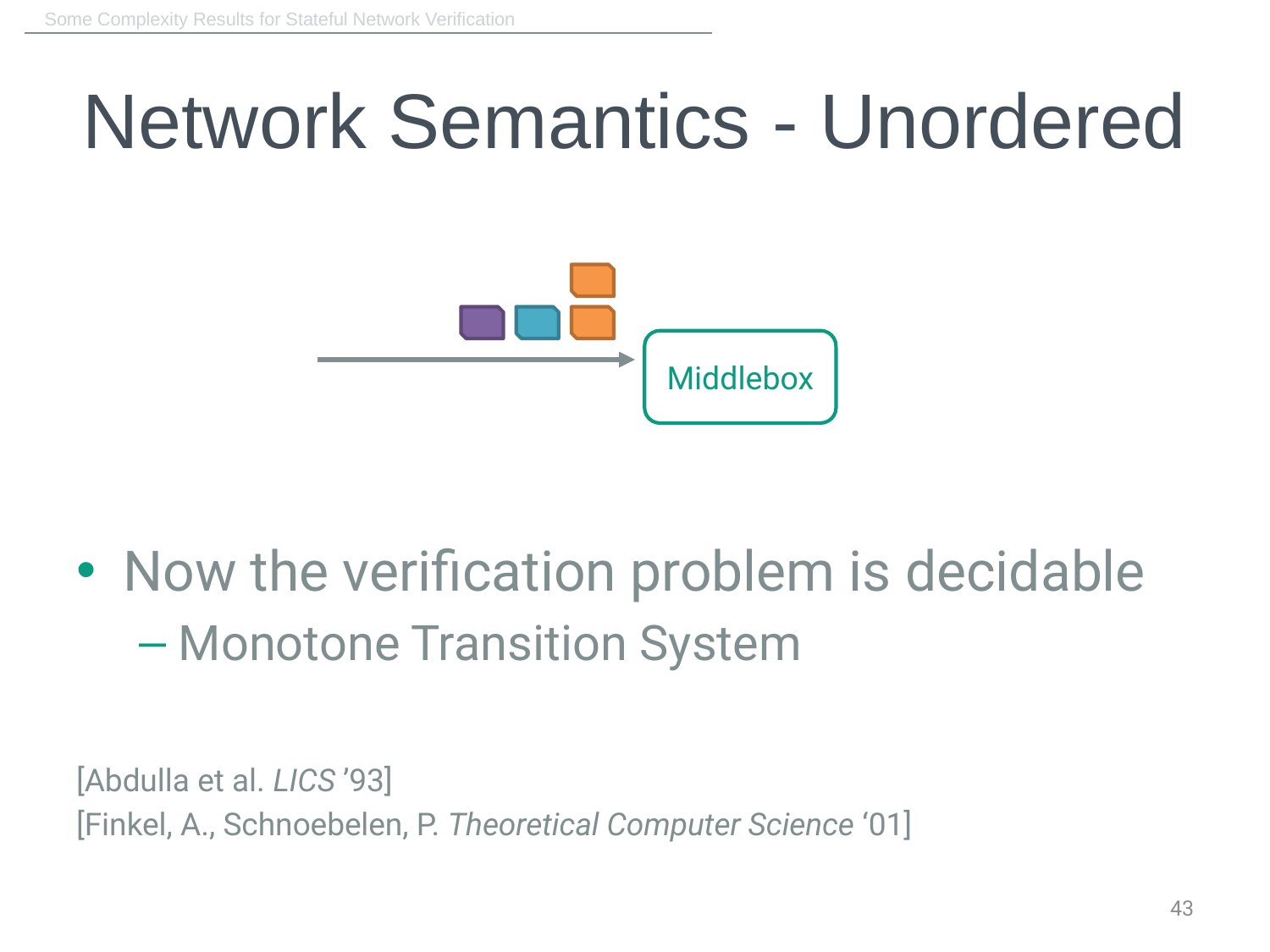

# Network Semantics - Unordered

Middlebox
Now the verification problem is decidable
Monotone Transition System

[Abdulla et al. LICS ’93]
[Finkel, A., Schnoebelen, P. Theoretical Computer Science ‘01]
43